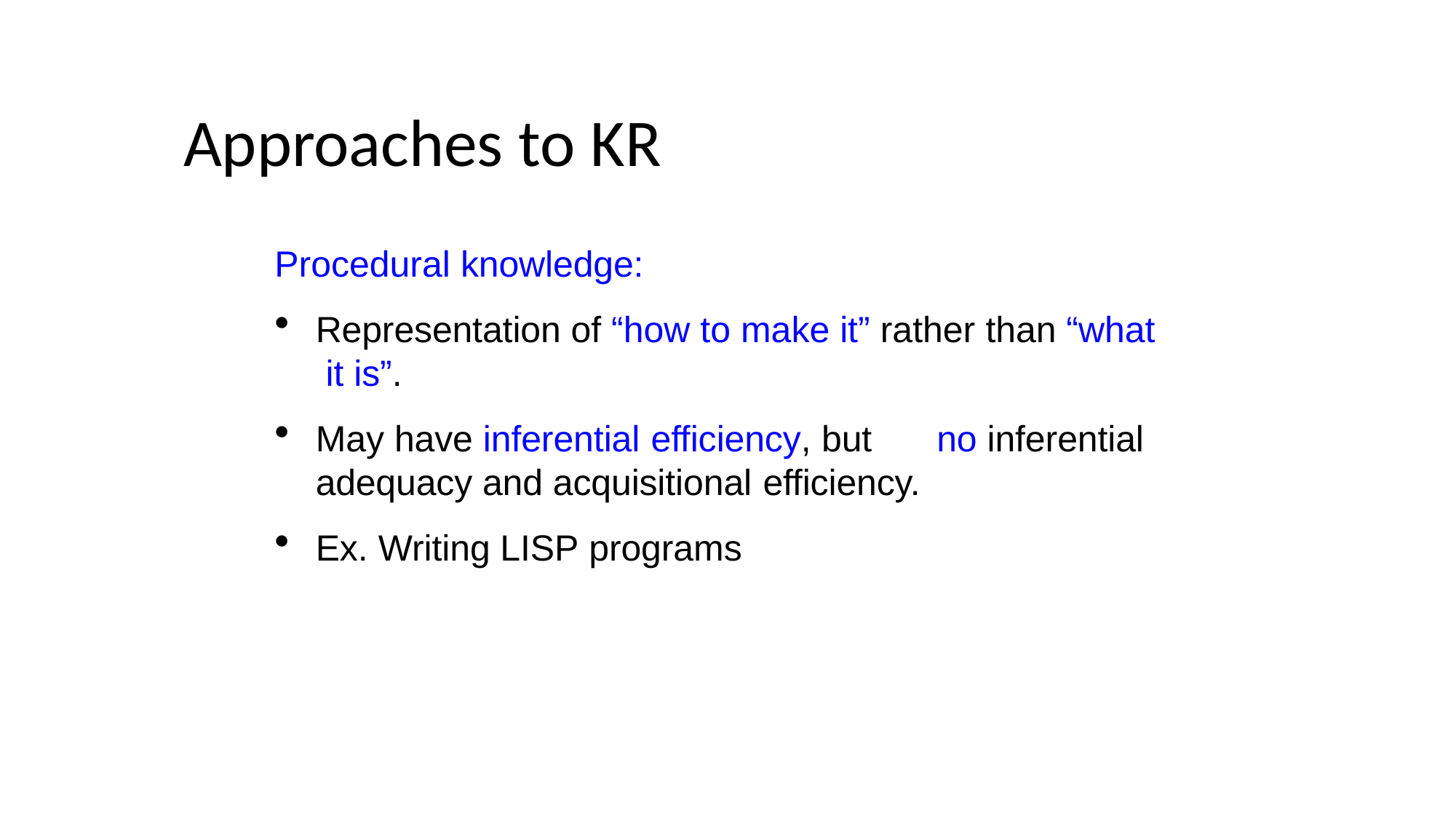

# Approaches to KR
Procedural knowledge:
Representation of “how to make it” rather than “what  it is”.
May have inferential efficiency, but	no inferential
adequacy and acquisitional efficiency.
Ex. Writing LISP programs